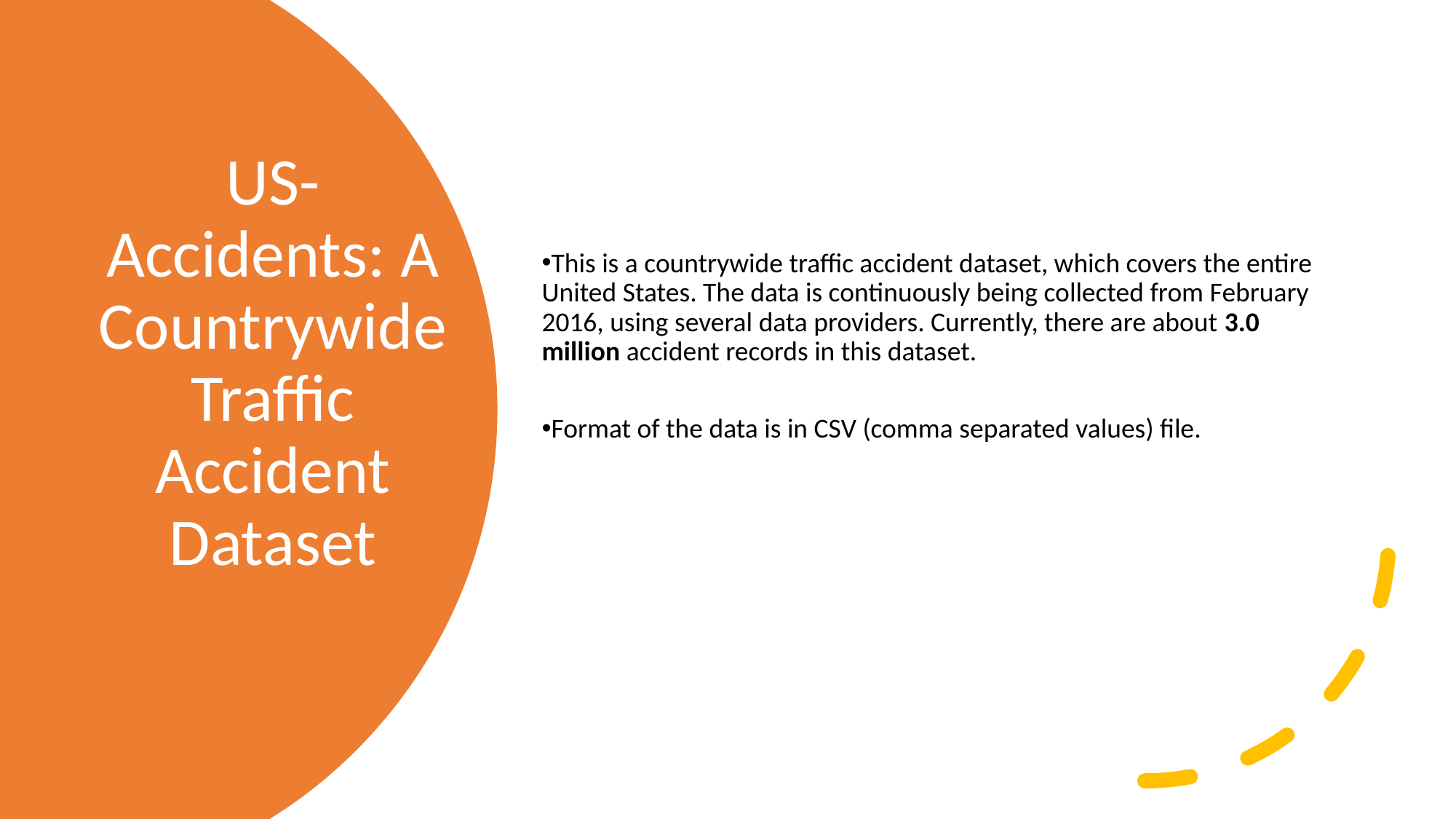

This is a countrywide traffic accident dataset, which covers the entire United States. The data is continuously being collected from February 2016, using several data providers. Currently, there are about 3.0 million accident records in this dataset.

Format of the data is in CSV (comma separated values) file.

US-Accidents: A Countrywide Traffic Accident Dataset